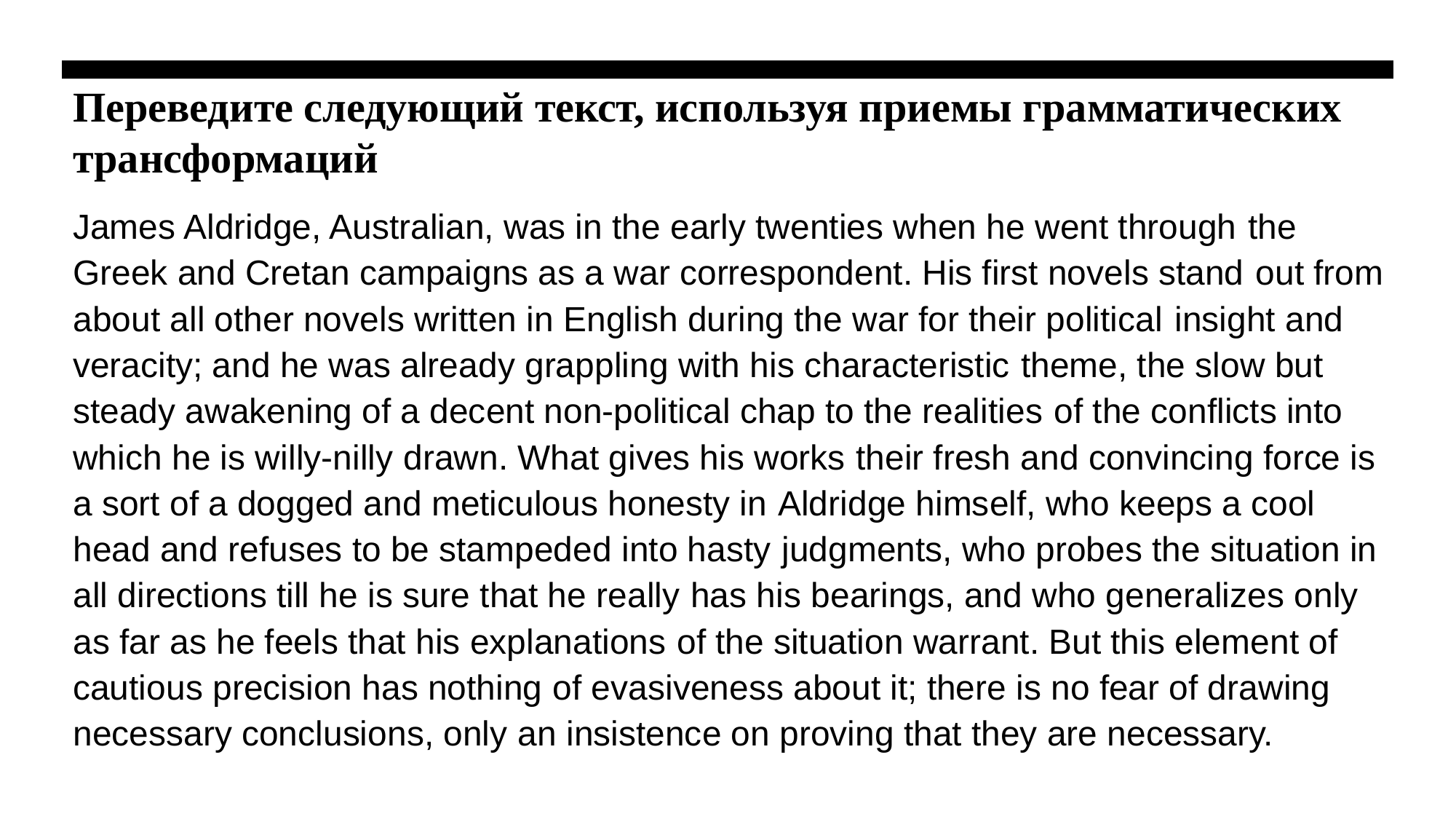

# Переведите следующий текст, используя приемы грамматических трансформаций
James Aldridge, Australian, was in the early twenties when he went through the Greek and Cretan campaigns as a war correspondent. His first novels stand out from about all other novels written in English during the war for their political insight and veracity; and he was already grappling with his characteristic theme, the slow but steady awakening of a decent non-political chap to the realities of the conflicts into which he is willy-nilly drawn. What gives his works their fresh and convincing force is a sort of a dogged and meticulous honesty in Aldridge himself, who keeps a cool head and refuses to be stampeded into hasty judgments, who probes the situation in all directions till he is sure that he really has his bearings, and who generalizes only as far as he feels that his explanations of the situation warrant. But this element of cautious precision has nothing of evasiveness about it; there is no fear of drawing necessary conclusions, only an insistence on proving that they are necessary.